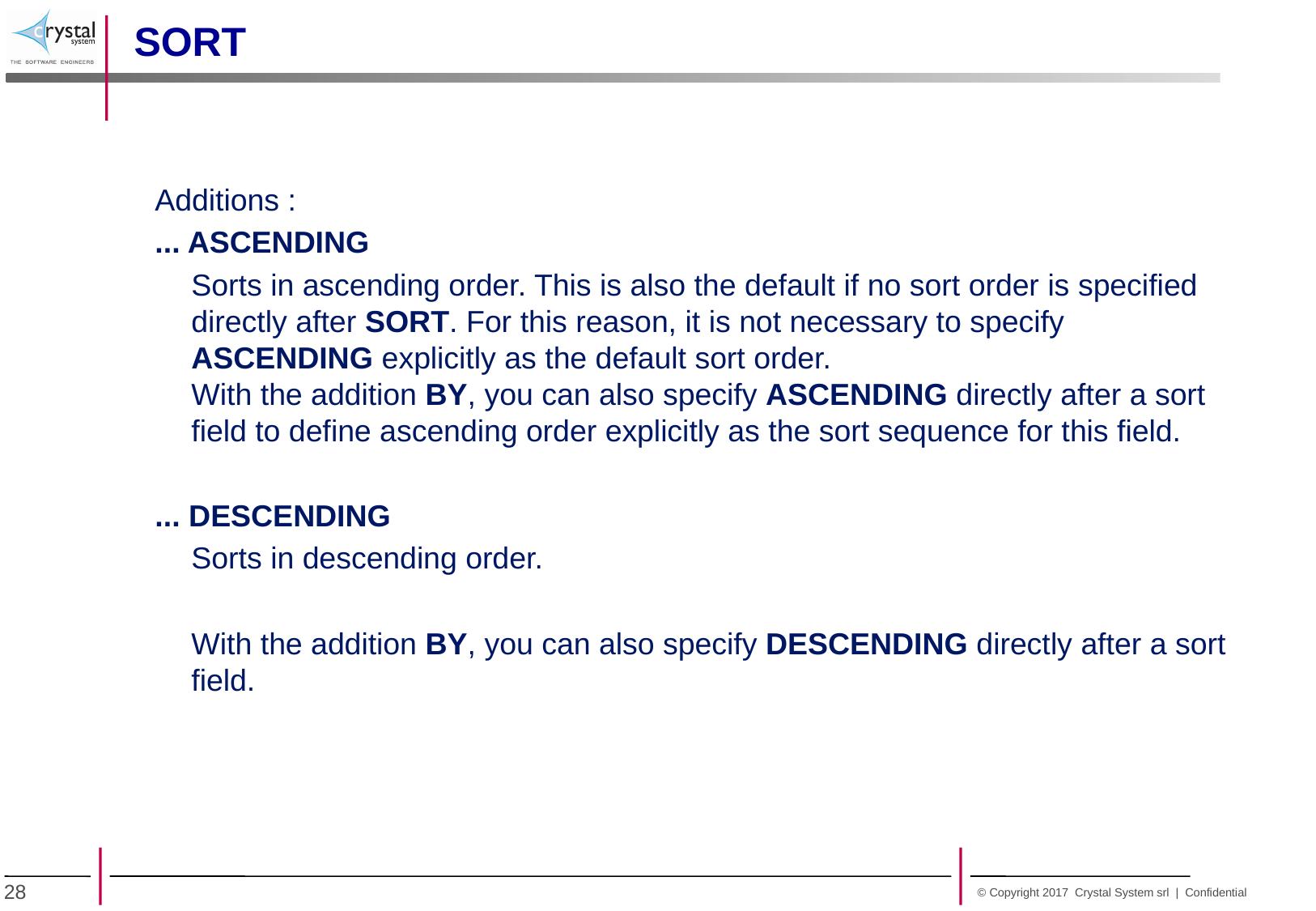

SORT
Additions :
... ASCENDING
	Sorts in ascending order. This is also the default if no sort order is specified directly after SORT. For this reason, it is not necessary to specify ASCENDING explicitly as the default sort order.
With the addition BY, you can also specify ASCENDING directly after a sort field to define ascending order explicitly as the sort sequence for this field.

... DESCENDING
	Sorts in descending order.

	With the addition BY, you can also specify DESCENDING directly after a sort field.